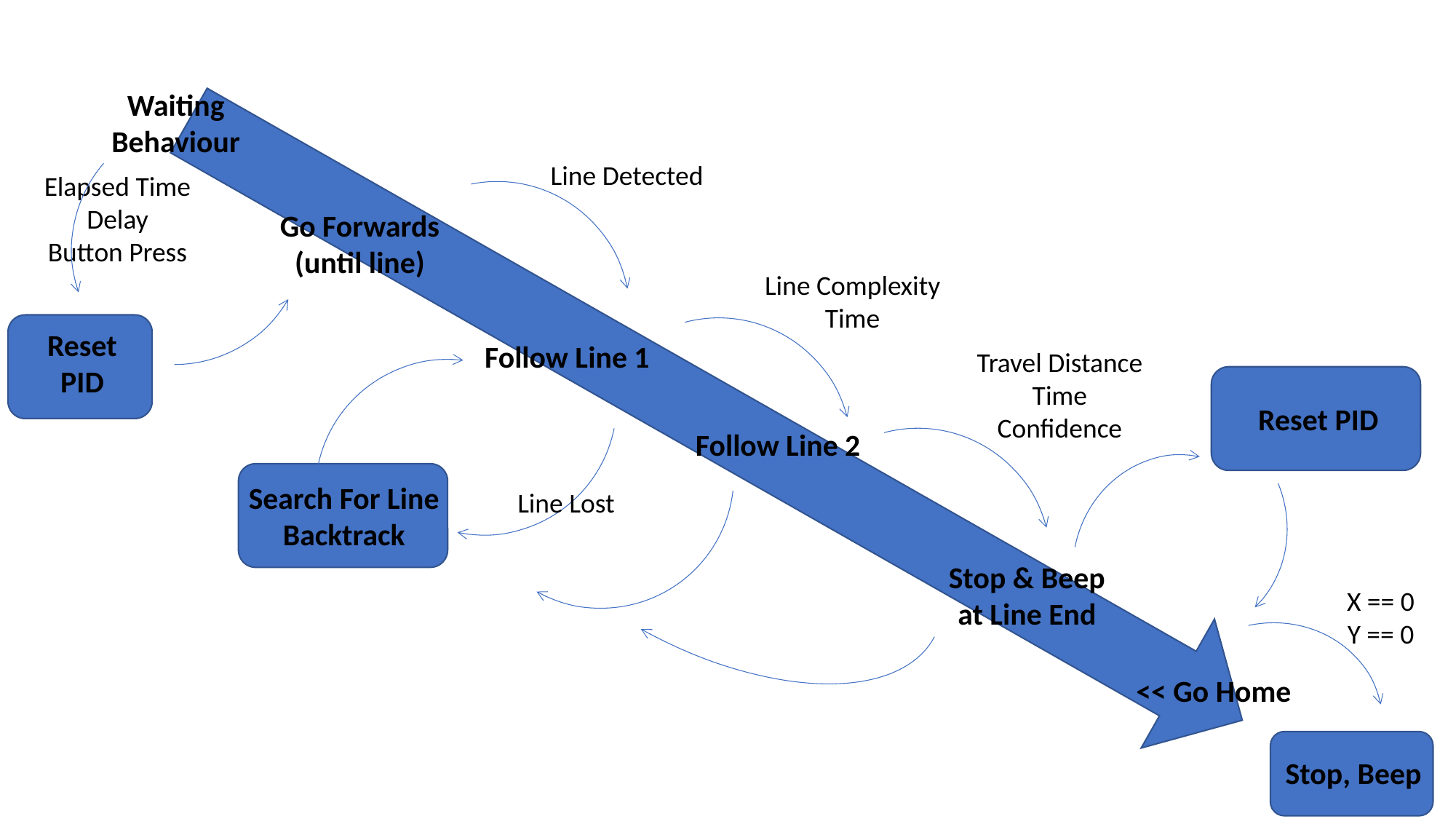

Waiting
Behaviour

Line Detected
Elapsed Time
Delay
Button Press

Go Forwards
(until line)
Line Complexity
Time

Reset PID
Follow Line 1
Travel Distance
Time
Confidence

Reset PID

Follow Line 2

Search For Line
Backtrack
Line Lost
Stop & Beep at Line End
X == 0
Y == 0

<< Go Home

Stop, Beep